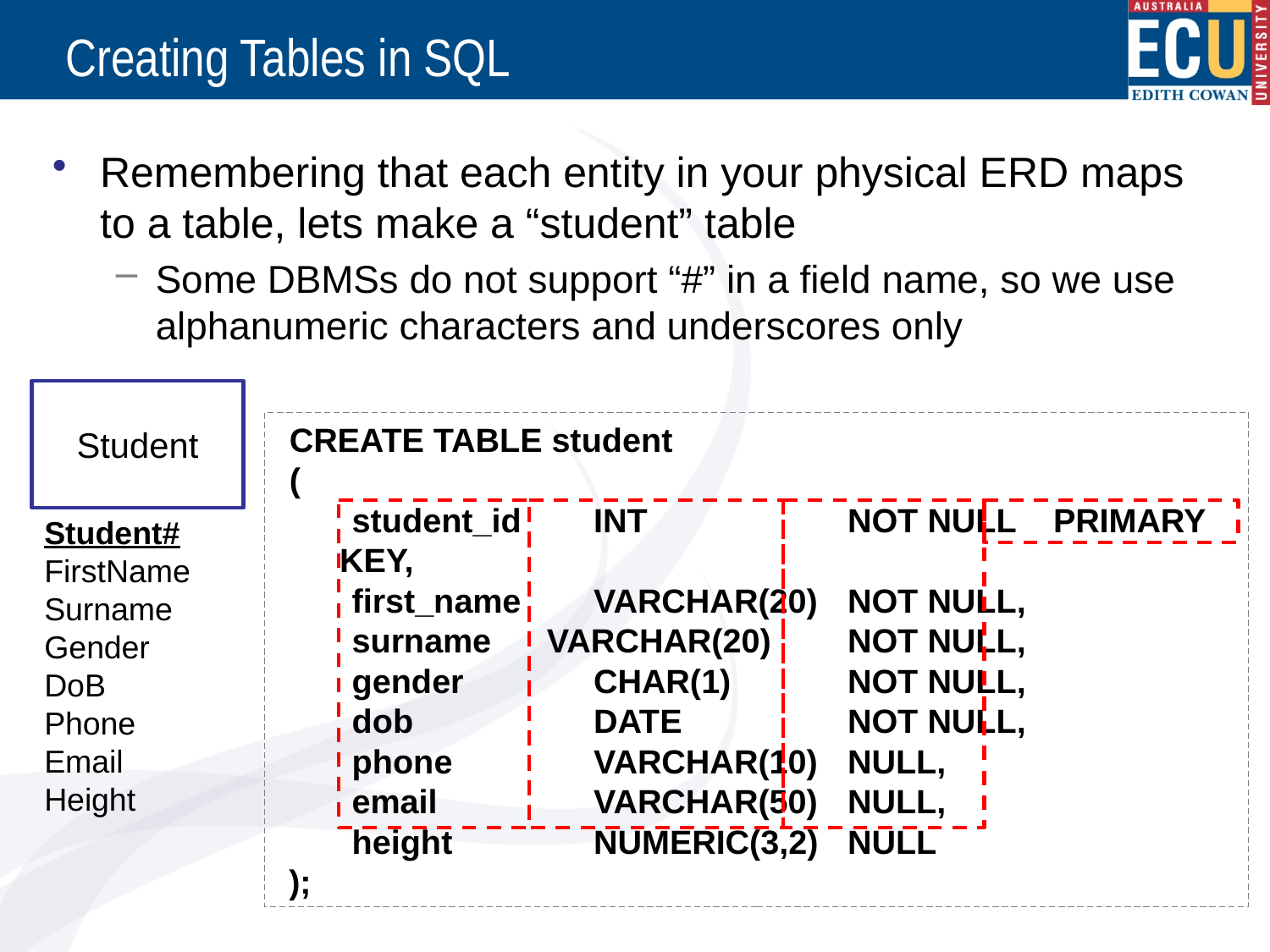

# Creating Tables in SQL
Remembering that each entity in your physical ERD maps to a table, lets make a “student” table
Some DBMSs do not support “#” in a field name, so we use alphanumeric characters and underscores only
Student
CREATE TABLE student
(
student_id 	INT      		NOT NULL    PRIMARY KEY,
first_name 	VARCHAR(20)	NOT NULL,
surname      VARCHAR(20)	NOT NULL,
gender     	CHAR(1)	NOT NULL,
dob      	DATE		NOT NULL,
phone     	VARCHAR(10)	NULL,
email     	VARCHAR(50)	NULL,
height     	NUMERIC(3,2)	NULL
);

Student#
FirstName
Surname
Gender
DoB
Phone
Email
Height